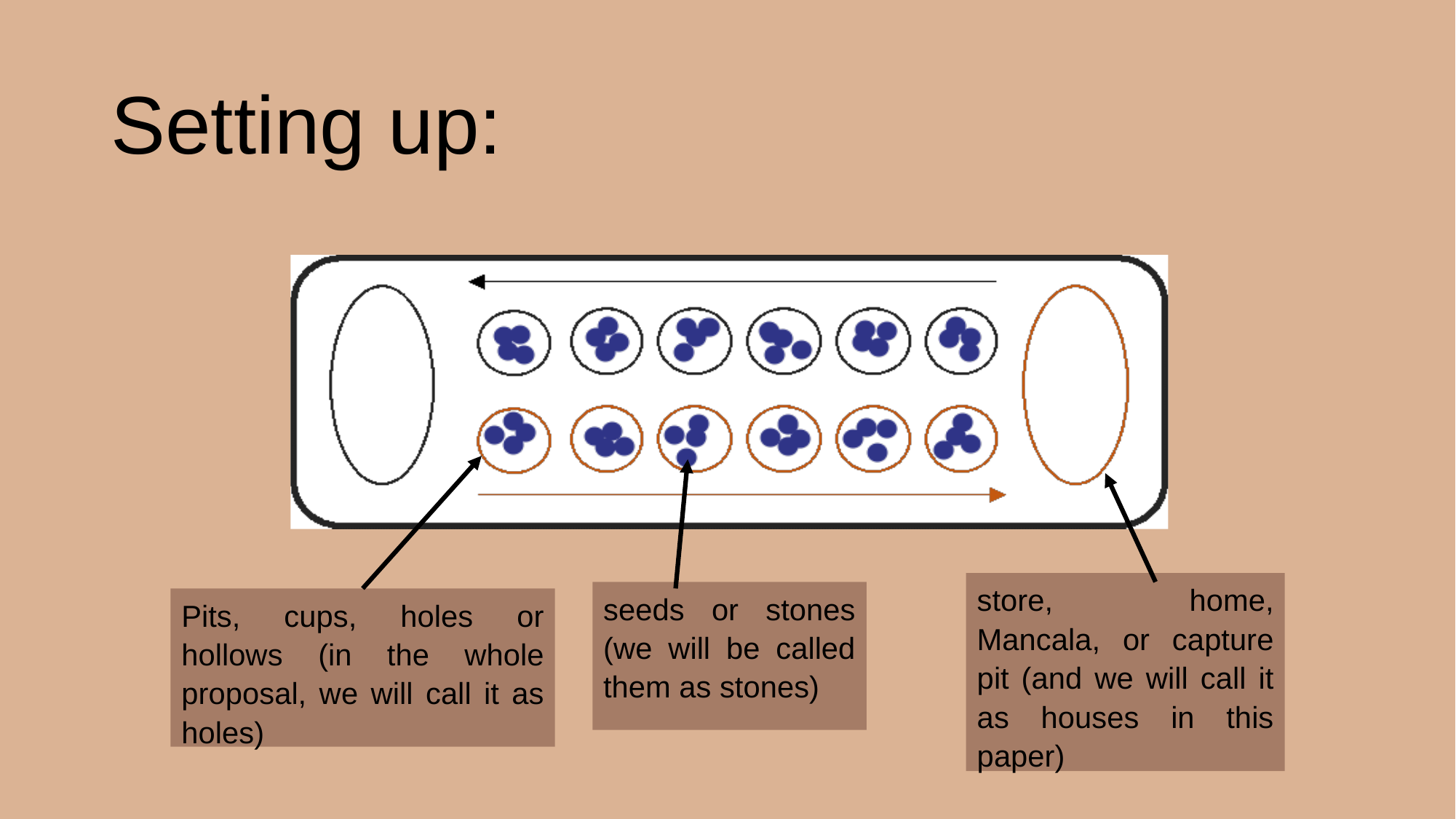

Setting up:

store, home, Mancala, or capture pit (and we will call it as houses in this paper)
seeds or stones (we will be called them as stones)
Pits, cups, holes or hollows (in the whole proposal, we will call it as holes)